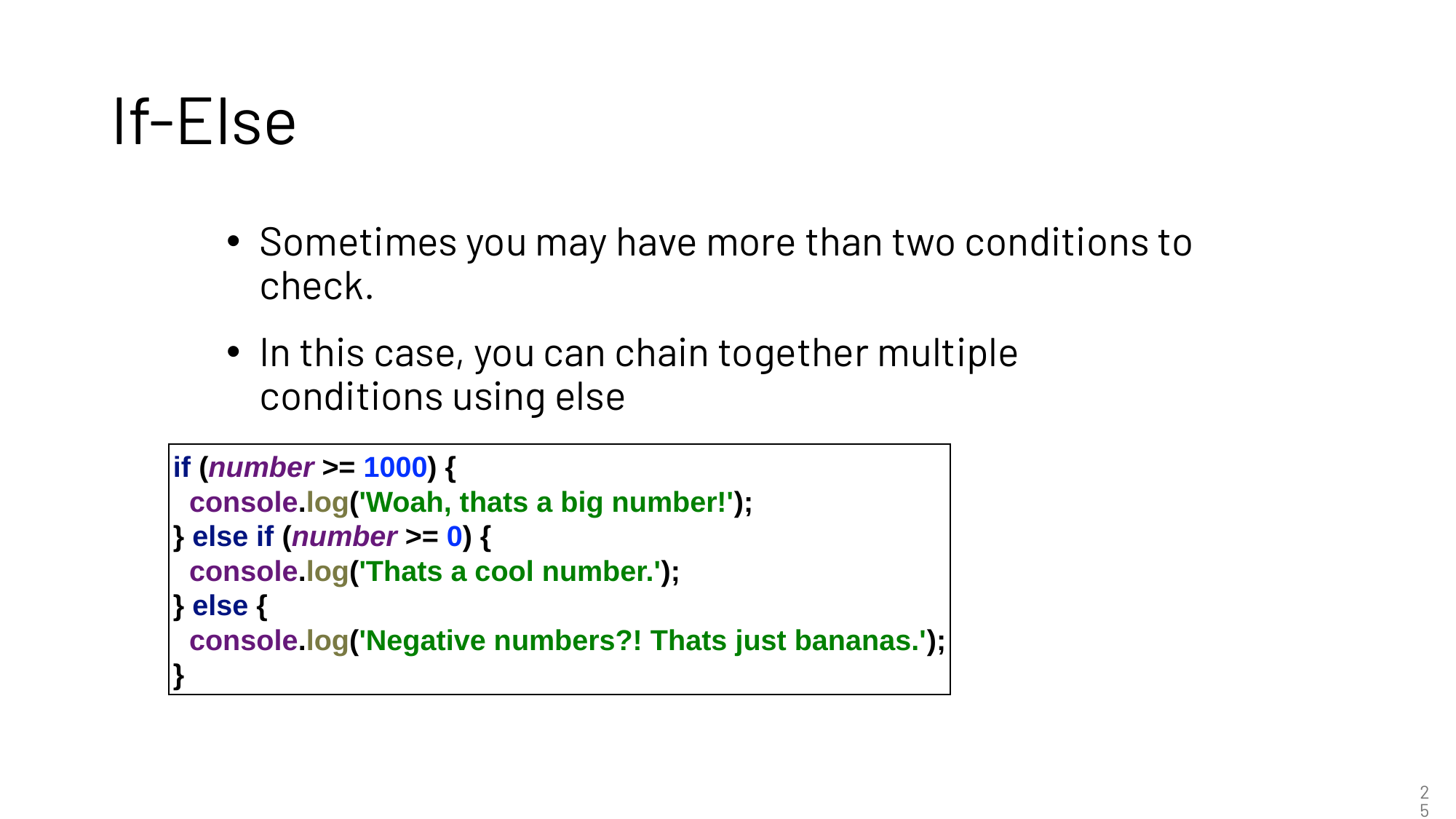

# If-Else
Sometimes you may have more than two conditions to check.
In this case, you can chain together multiple conditions using else
if (number >= 1000) {
  console.log('Woah, thats a big number!');
} else if (number >= 0) {
  console.log('Thats a cool number.');
} else {
  console.log('Negative numbers?! Thats just bananas.');
}
25